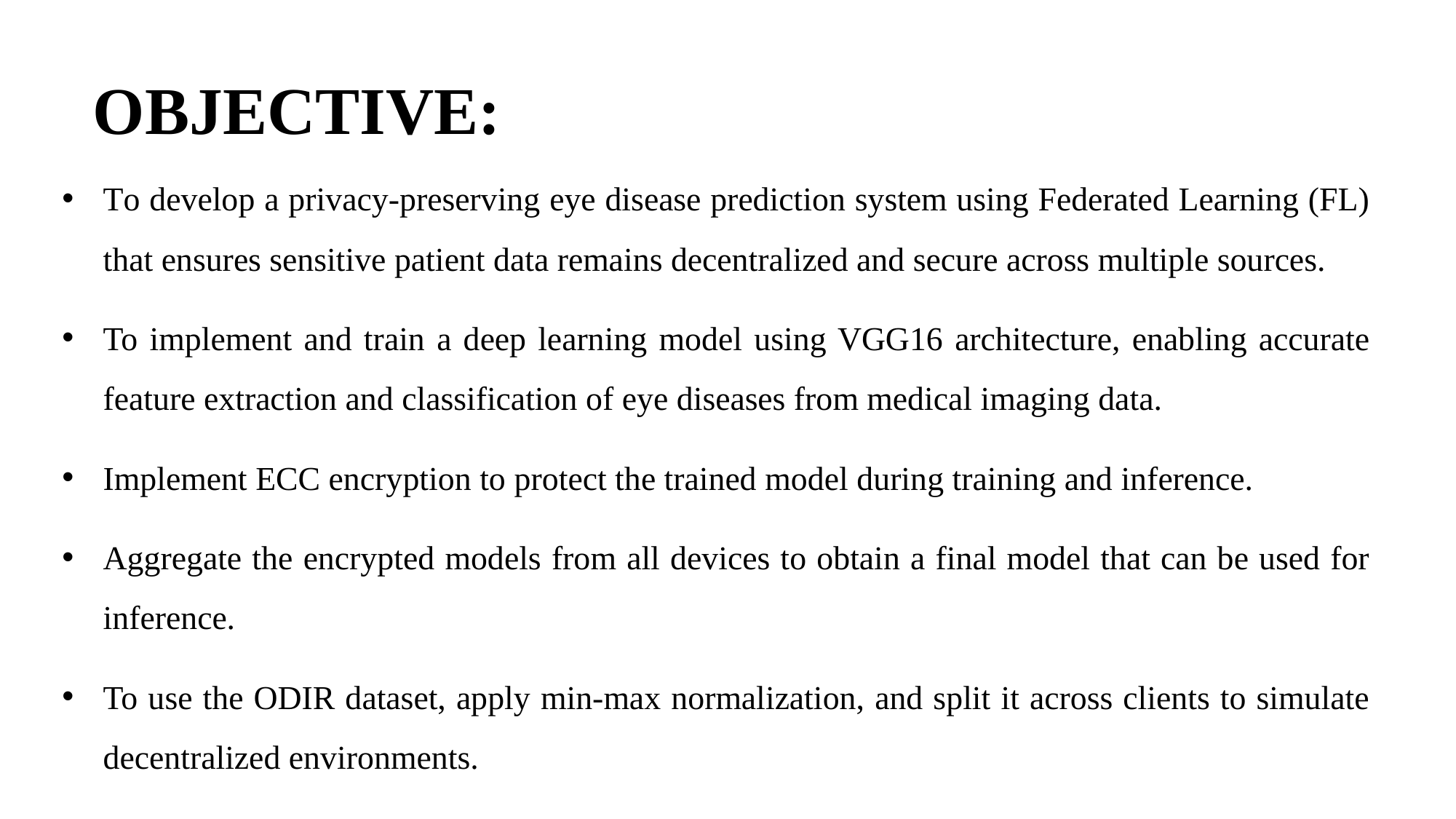

# OBJECTIVE:
To develop a privacy-preserving eye disease prediction system using Federated Learning (FL) that ensures sensitive patient data remains decentralized and secure across multiple sources.
To implement and train a deep learning model using VGG16 architecture, enabling accurate feature extraction and classification of eye diseases from medical imaging data.
Implement ECC encryption to protect the trained model during training and inference.
Aggregate the encrypted models from all devices to obtain a final model that can be used for inference.
To use the ODIR dataset, apply min-max normalization, and split it across clients to simulate decentralized environments.